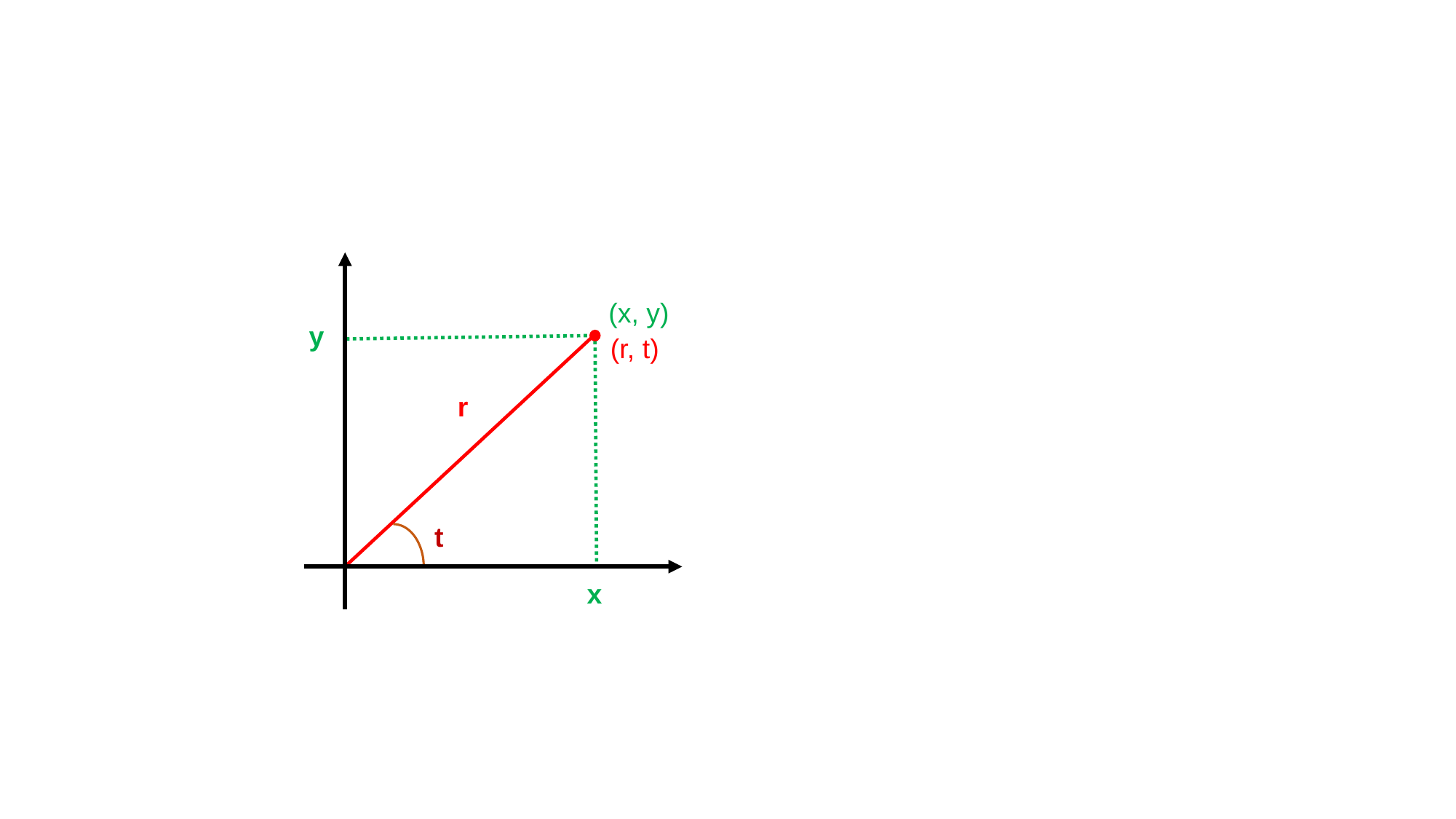

(x, y)
y
(r, t)

r
t

x